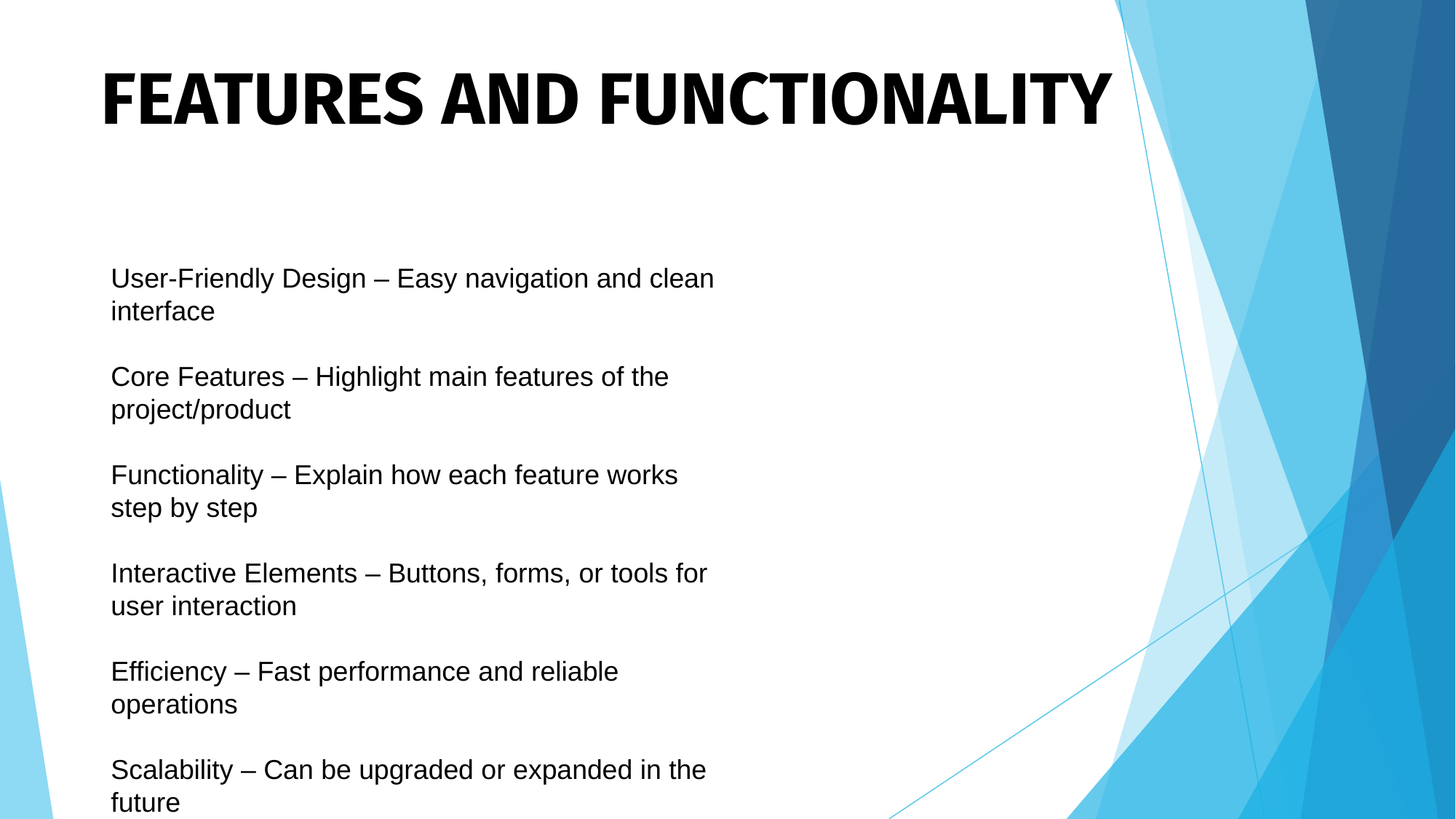

# FEATURES AND FUNCTIONALITY
User-Friendly Design – Easy navigation and clean interface

Core Features – Highlight main features of the project/product

Functionality – Explain how each feature works step by step

Interactive Elements – Buttons, forms, or tools for user interaction

Efficiency – Fast performance and reliable operations

Scalability – Can be upgraded or expanded in the future